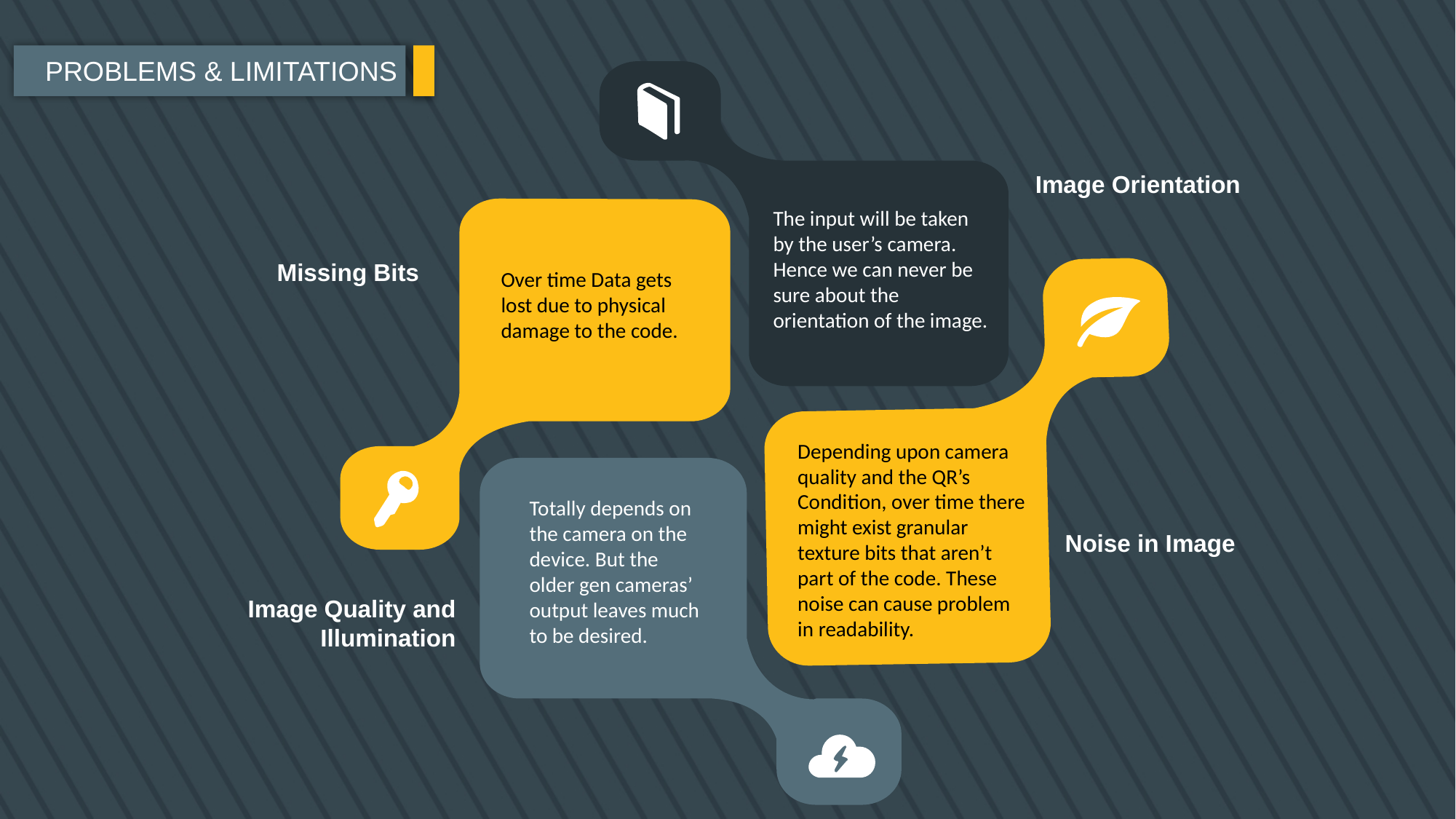

PROBLEMS & LIMITATIONS

Image Orientation

The input will be taken by the user’s camera. Hence we can never be sure about the orientation of the image.
Missing Bits

Over time Data gets lost due to physical damage to the code.

Depending upon camera quality and the QR’s Condition, over time there might exist granular texture bits that aren’t part of the code. These noise can cause problem in readability.

Totally depends on the camera on the device. But the older gen cameras’ output leaves much to be desired.
Noise in Image
Image Quality and Illumination